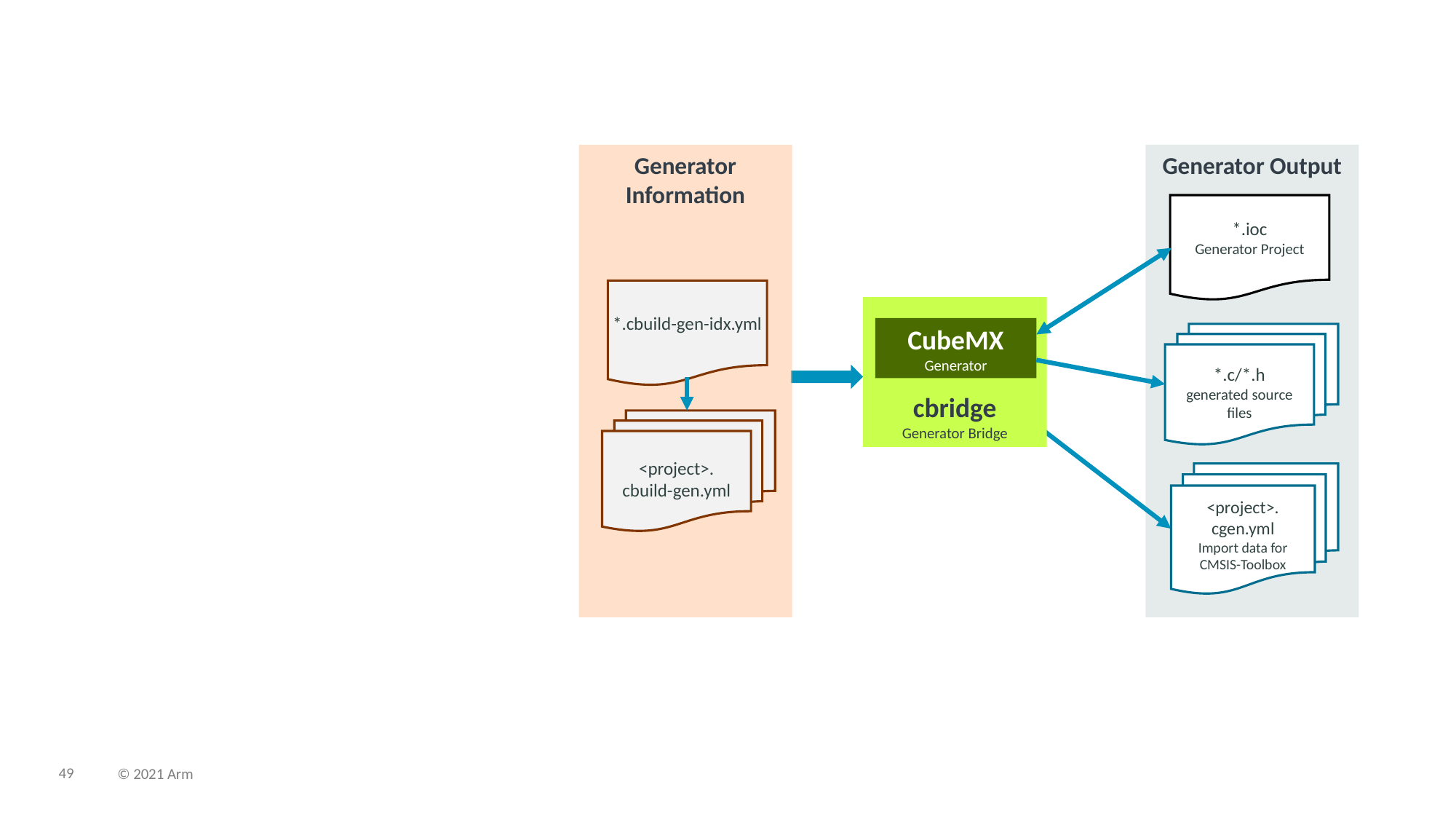

Generator Information
Generator Output
*.ioc
Generator Project
*.cbuild-gen-idx.yml
cbridge
Generator Bridge
CubeMX
Generator
*.c/*.h
generated source files

<project>.
cbuild-gen.yml
<project>.
cgen.yml
Import data for CMSIS-Toolbox